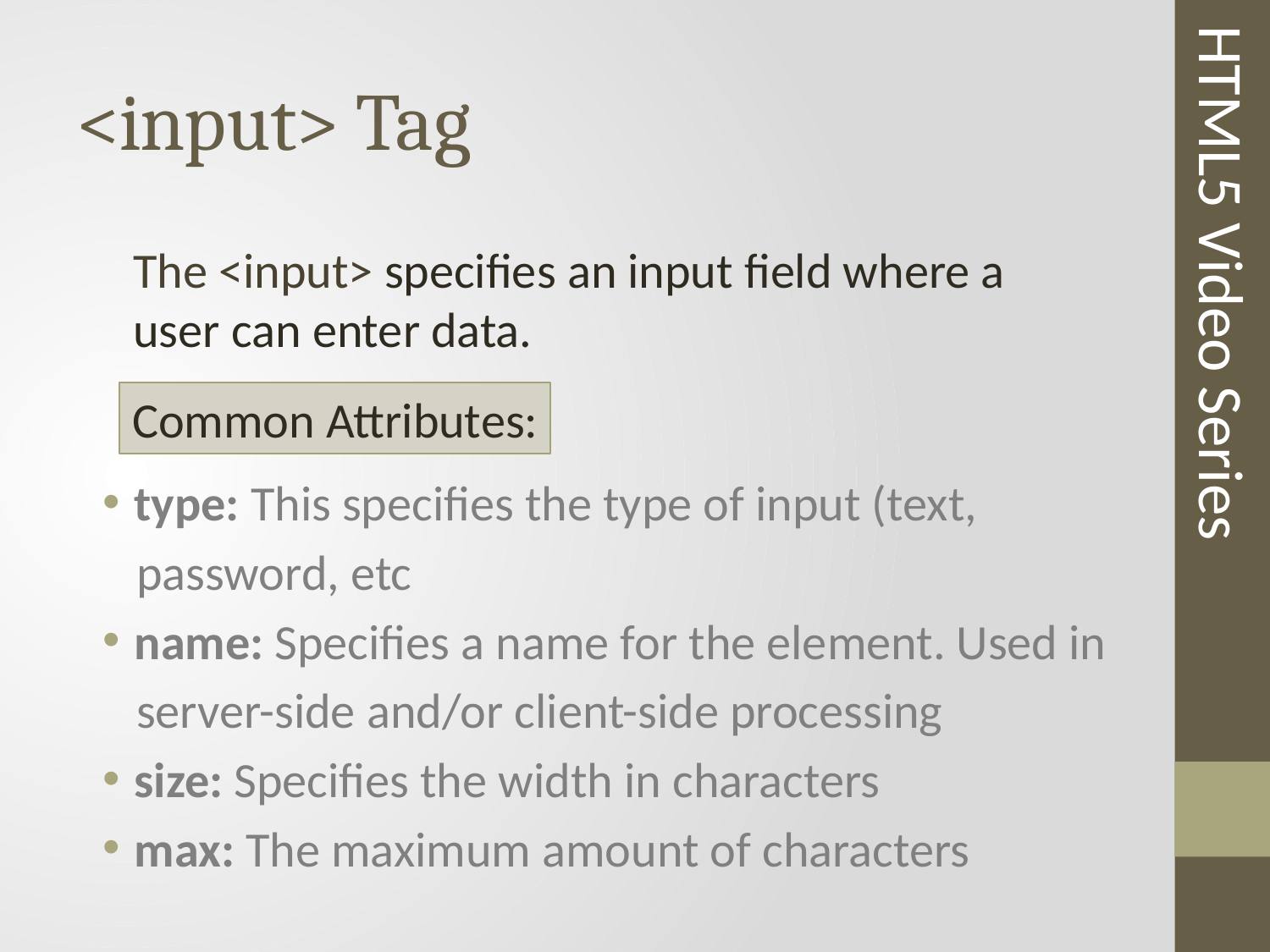

# <input> Tag
The <input> specifies an input field where a
user can enter data.
HTML5 Video Series
Common Attributes:
type: This specifies the type of input (text,
   password, etc
name: Specifies a name for the element. Used in
   server-side and/or client-side processing
size: Specifies the width in characters
max: The maximum amount of characters